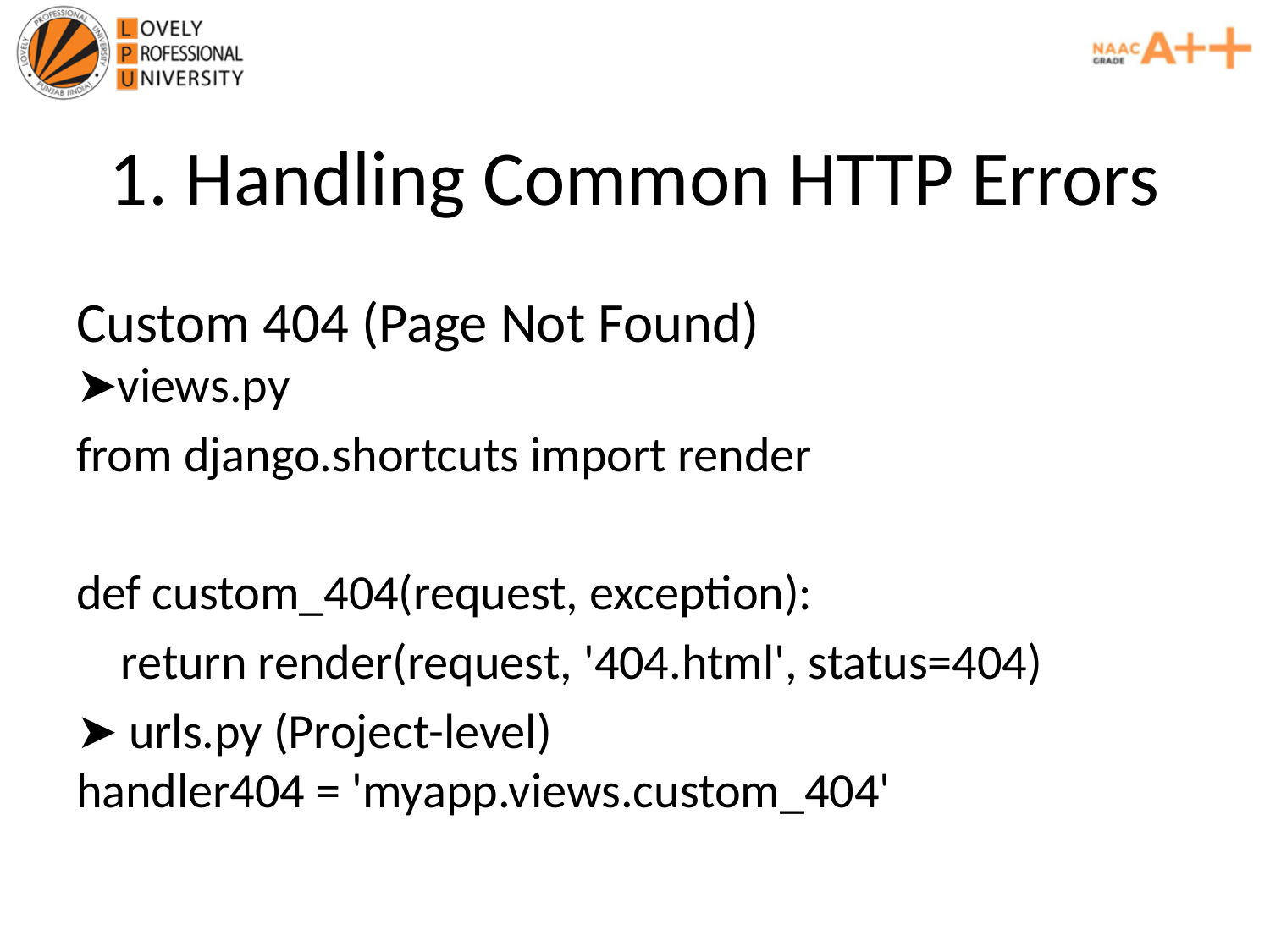

# 1. Handling Common HTTP Errors
Custom 404 (Page Not Found)
➤views.py
from django.shortcuts import render

def custom_404(request, exception):
    return render(request, '404.html', status=404)
➤ urls.py (Project-level)
handler404 = 'myapp.views.custom_404'